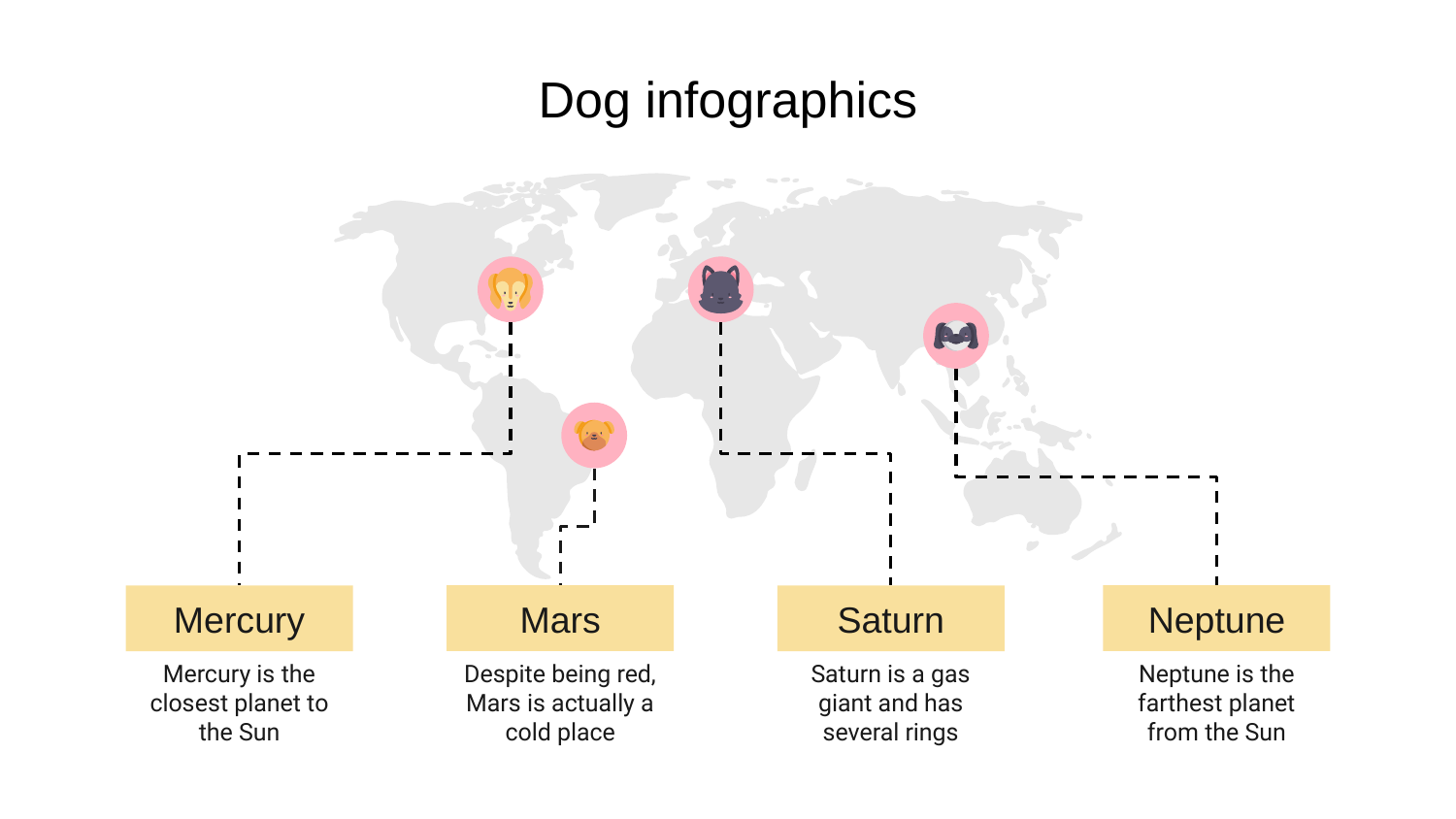

# Dog infographics

Mercury
Mercury is the closest planet to the Sun
Saturn
Saturn is a gas giant and has several rings
Neptune
Neptune is the farthest planet from the Sun

Mars
Despite being red,
Mars is actually a cold place